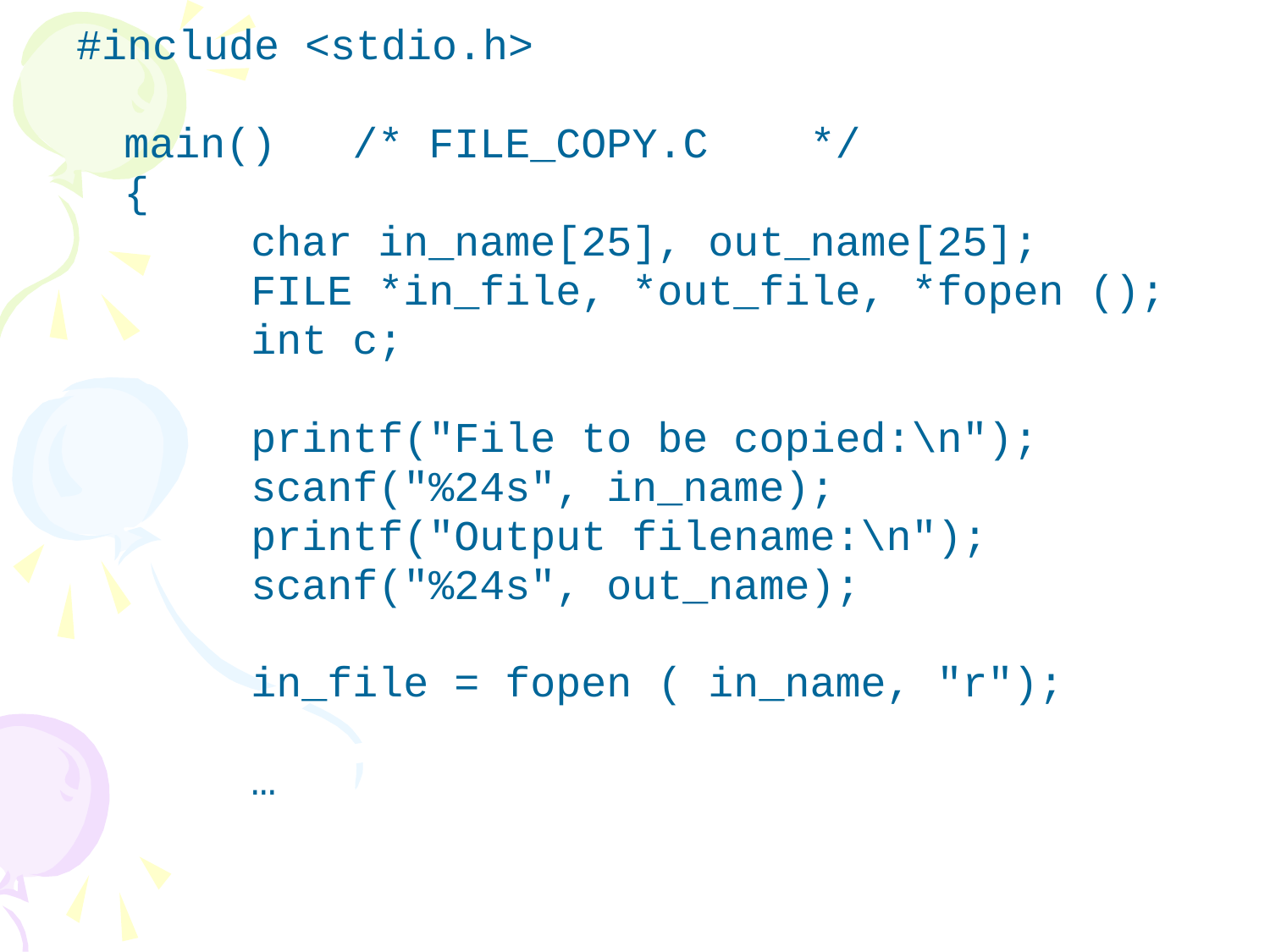

#include <stdio.h>

	main()   /* FILE_COPY.C    */
	{
		char in_name[25], out_name[25];
		FILE *in_file, *out_file, *fopen ();
		int c;

		printf("File to be copied:\n");
		scanf("%24s", in_name);
		printf("Output filename:\n");
		scanf("%24s", out_name);

		in_file = fopen ( in_name, "r");

		…